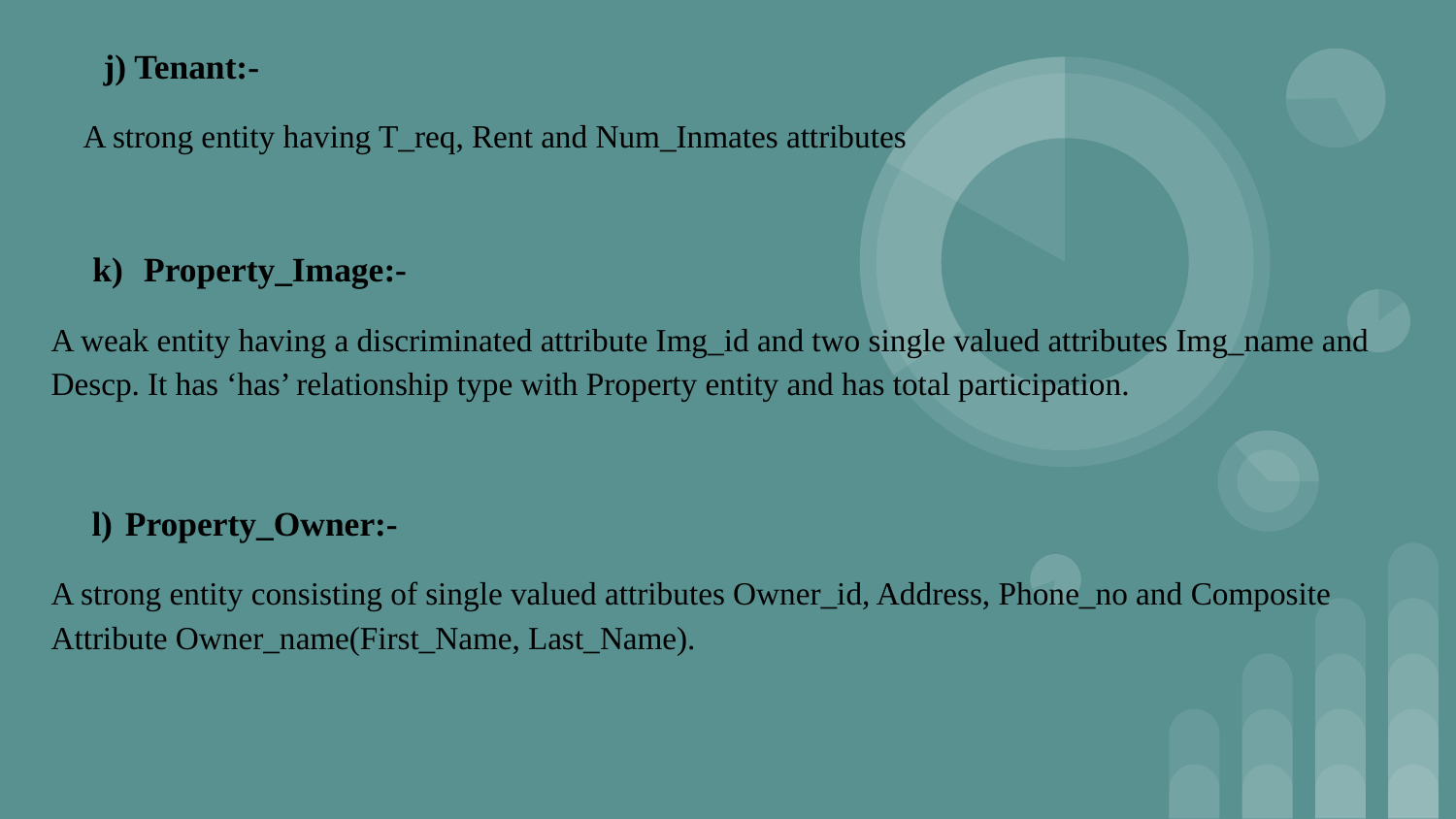

j) Tenant:-
    A strong entity having T_req, Rent and Num_Inmates attributes

     k)     Property_Image:-
A weak entity having a discriminated attribute Img_id and two single valued attributes Img_name and Descp. It has ‘has’ relationship type with Property entity and has total participation.

     l)   Property_Owner:-
A strong entity consisting of single valued attributes Owner_id, Address, Phone_no and Composite Attribute Owner_name(First_Name, Last_Name).